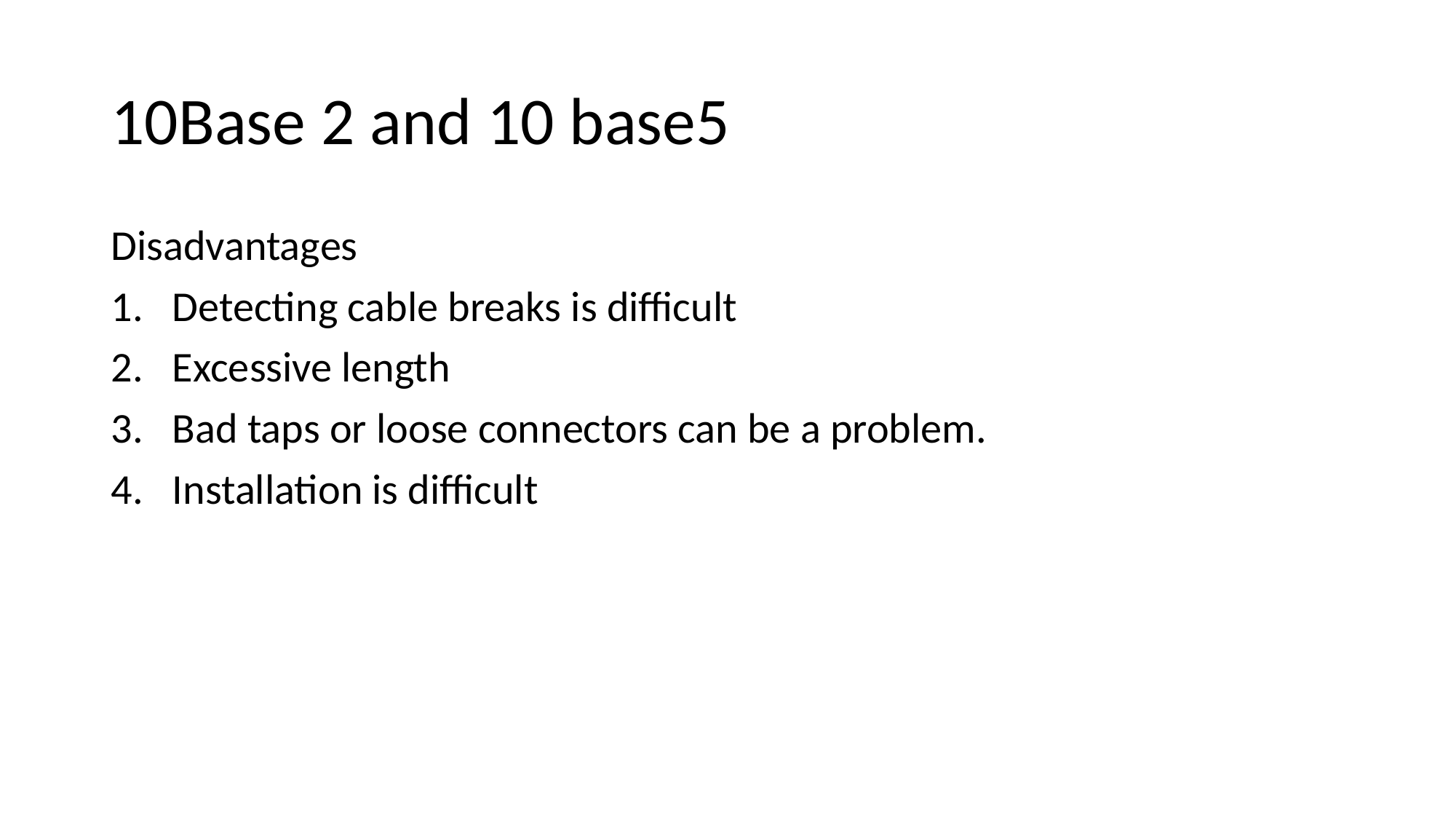

# 10Base 2 and 10 base5
Disadvantages
Detecting cable breaks is difficult
Excessive length
Bad taps or loose connectors can be a problem.
Installation is difficult